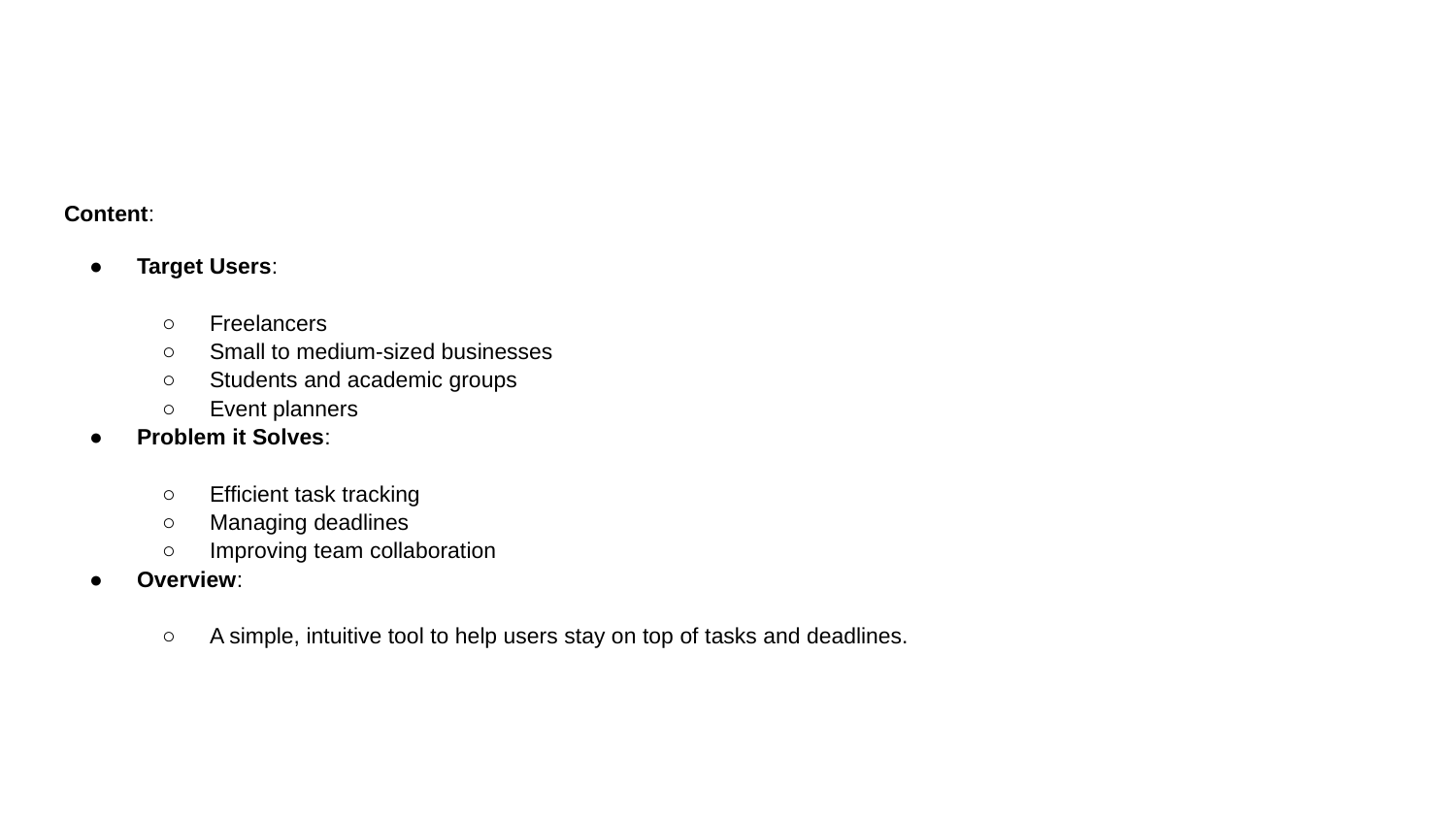

#
Content:
Target Users:
Freelancers
Small to medium-sized businesses
Students and academic groups
Event planners
Problem it Solves:
Efficient task tracking
Managing deadlines
Improving team collaboration
Overview:
A simple, intuitive tool to help users stay on top of tasks and deadlines.